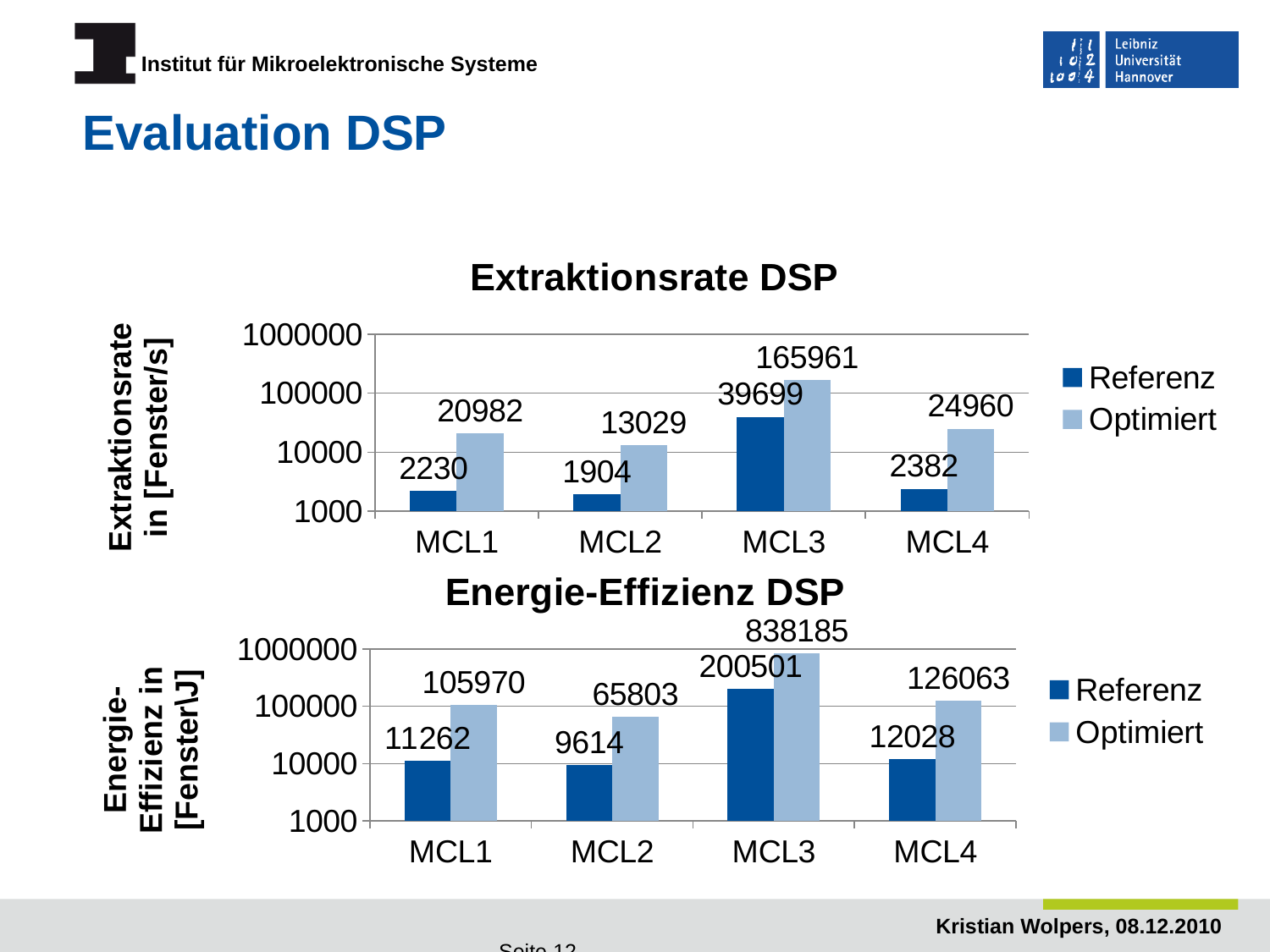

# Evaluation DSP

### Chart: Extraktionsrate DSP

| Category | Referenz | Optimiert |
|---|---|---|
| MCL1 | 2229.844738652884 | 20982.084901986243 |
| MCL2 | 1903.6607728052668 | 13029.036859321683 |
| MCL3 | 39699.10961007062 | 165960.7239122064 |
| MCL4 | 2381.601438170459 | 24960.426238369175 |

### Chart: Energie-Effizienz DSP

| Category | Referenz | Optimiert |
|---|---|---|
| MCL1 | 11261.842114408508 | 105970.1257676073 |
| MCL2 | 9614.448347501348 | 65803.21646122063 |
| MCL3 | 200500.55358621528 | 838185.4743040728 |
| MCL4 | 12028.290091769995 | 126062.7587796423 |